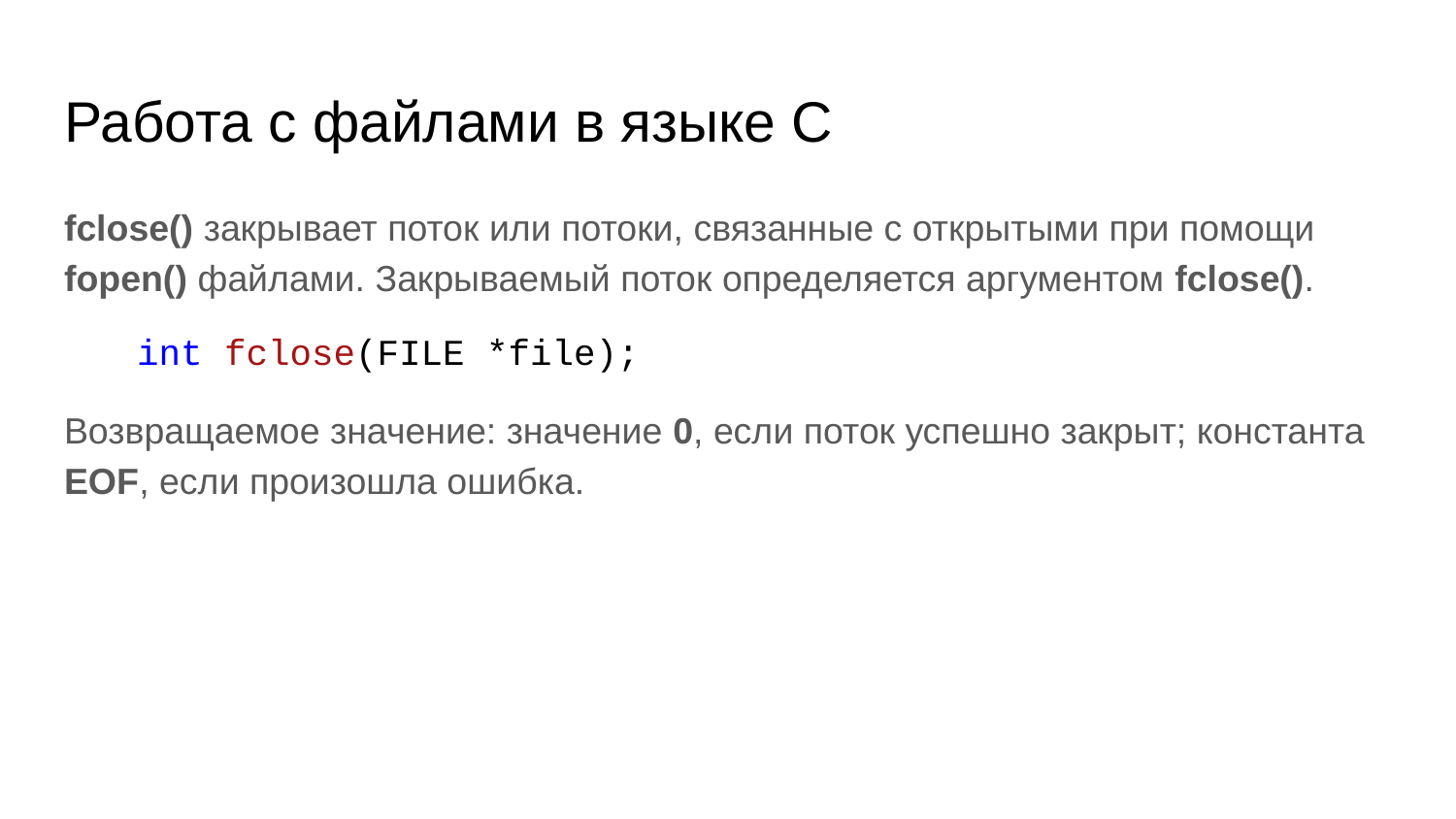

# Работа с файлами в языке C
fclose() закрывает поток или потоки, связанные с открытыми при помощи fopen() файлами. Закрываемый поток определяется аргументом fclose().
int fclose(FILE *file);
Возвращаемое значение: значение 0, если поток успешно закрыт; константа EOF, если произошла ошибка.